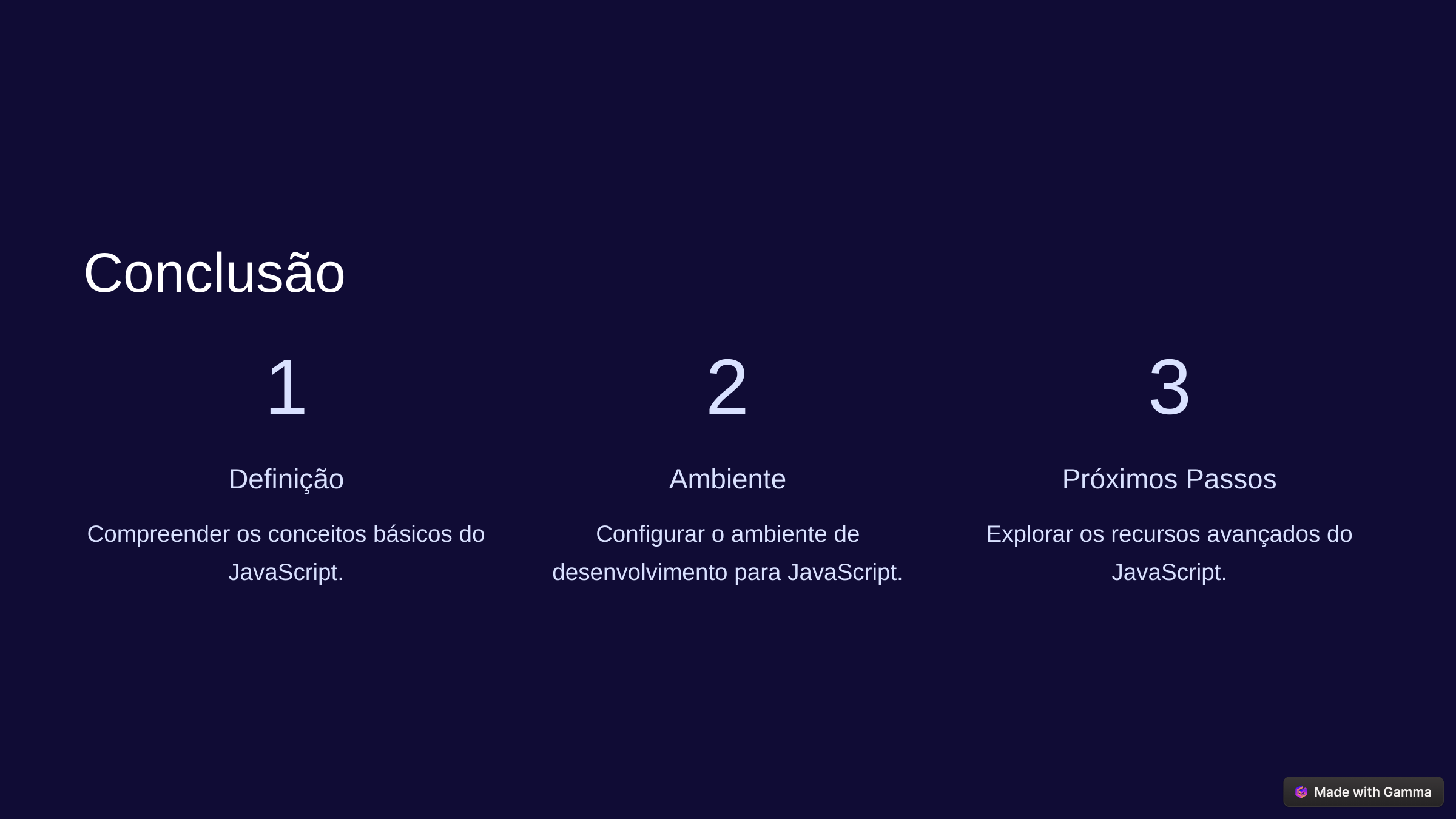

Conclusão
1
2
3
Definição
Ambiente
Próximos Passos
Compreender os conceitos básicos do JavaScript.
Configurar o ambiente de desenvolvimento para JavaScript.
Explorar os recursos avançados do JavaScript.